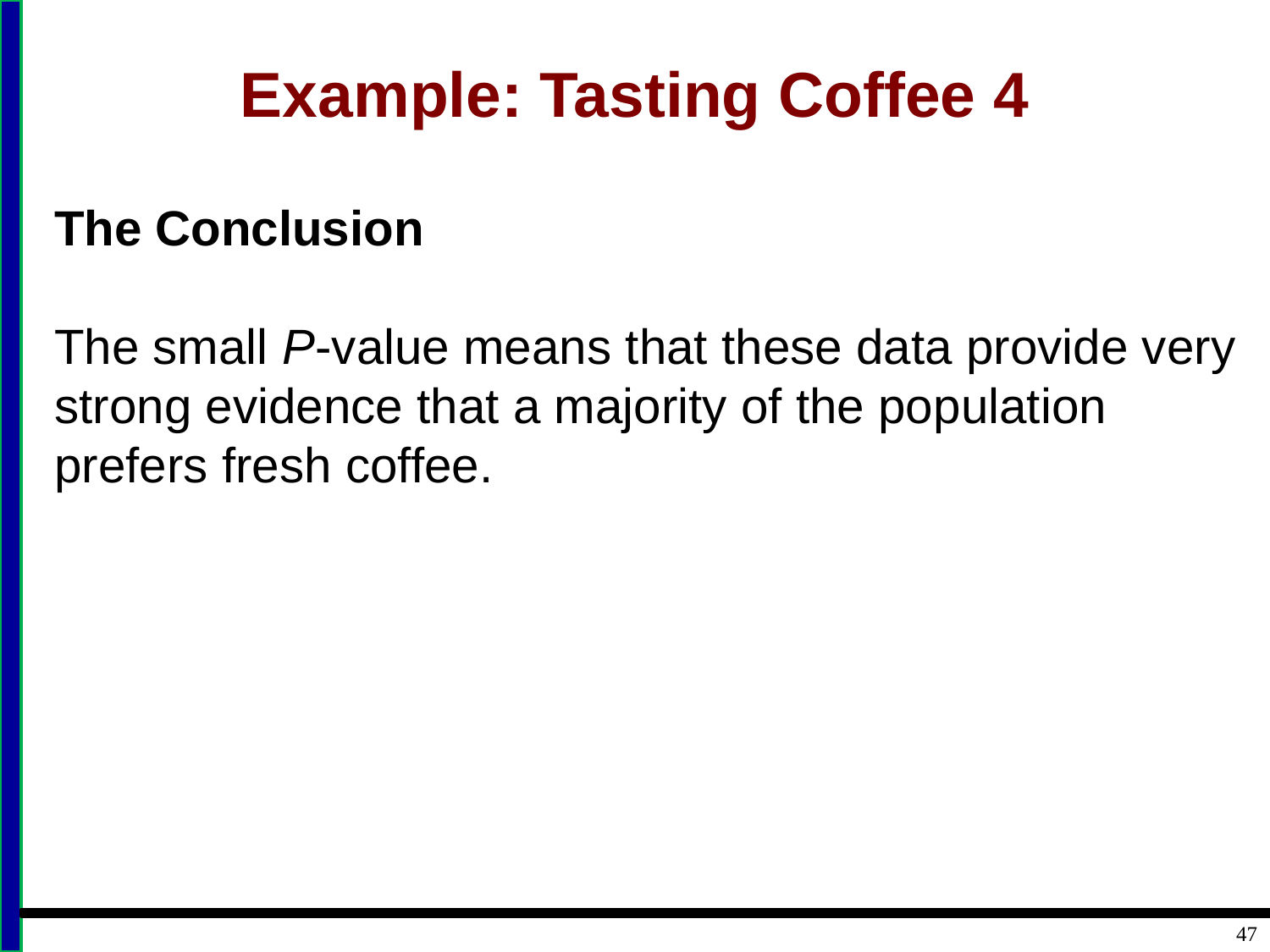

# Example: Tasting Coffee 4
The Conclusion

The small P-value means that these data provide very strong evidence that a majority of the population prefers fresh coffee.